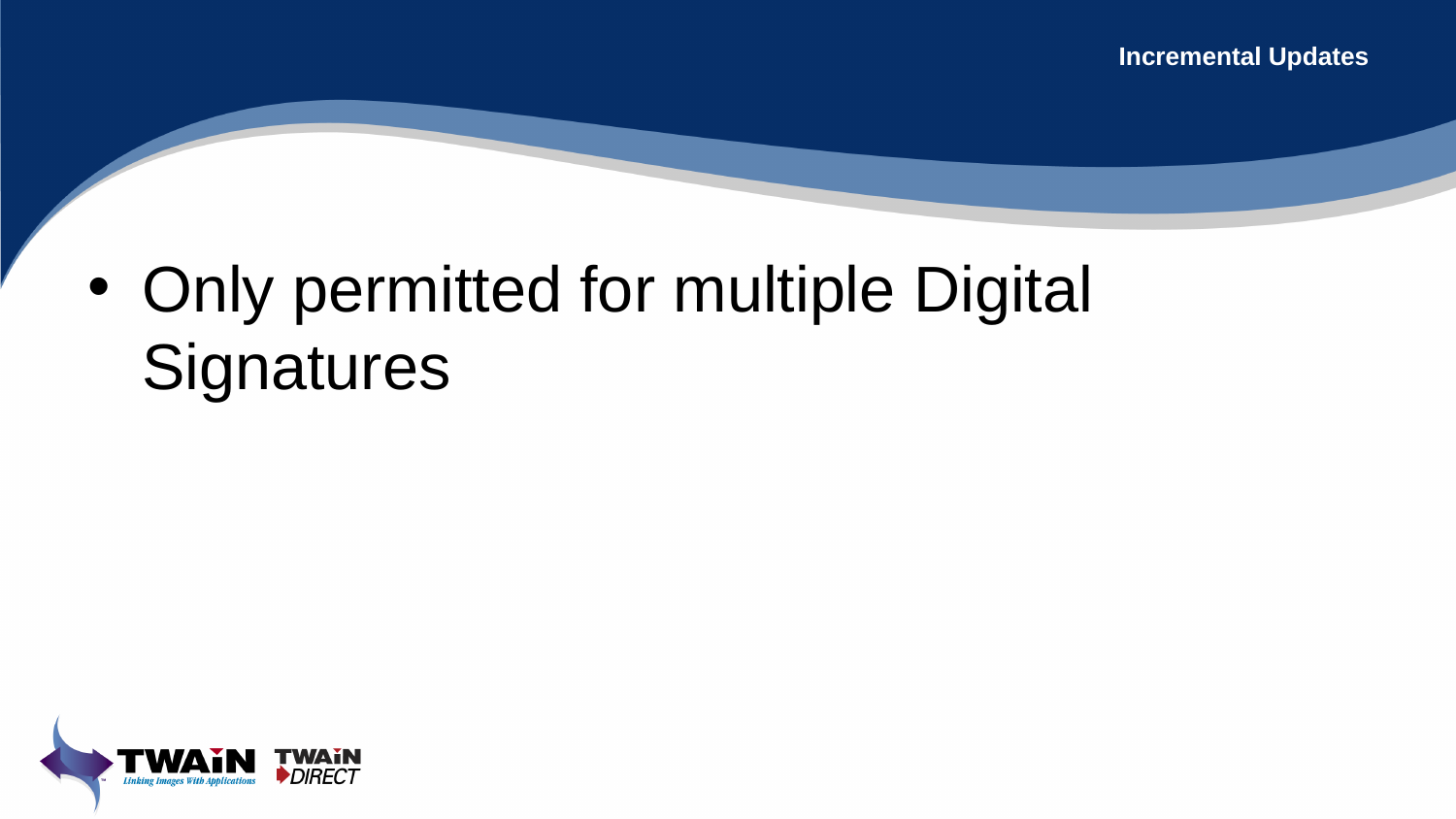

# Incremental Updates
Only permitted for multiple Digital Signatures